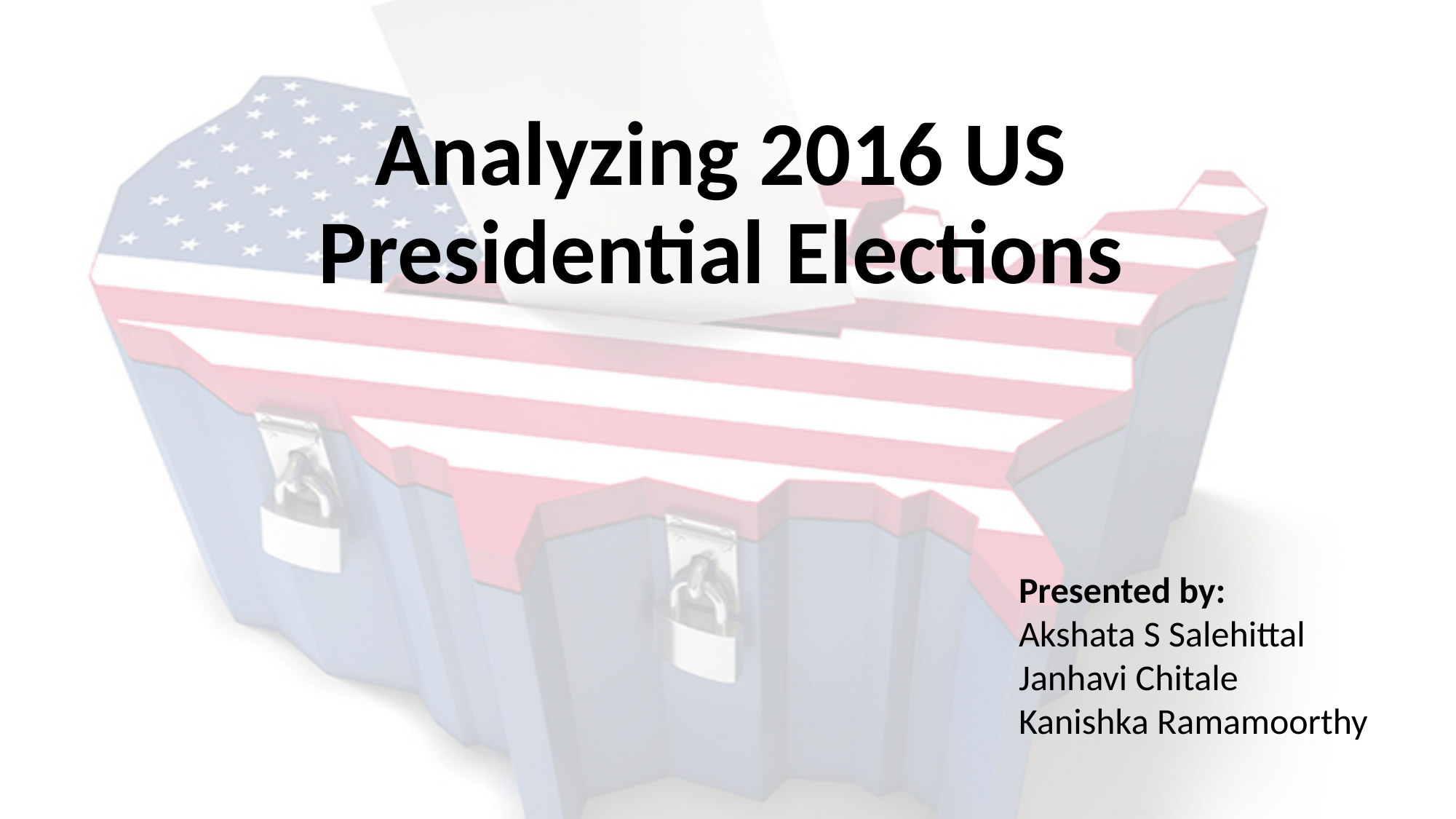

# Analyzing 2016 US Presidential Elections
Presented by:
Akshata S Salehittal
Janhavi Chitale
Kanishka Ramamoorthy